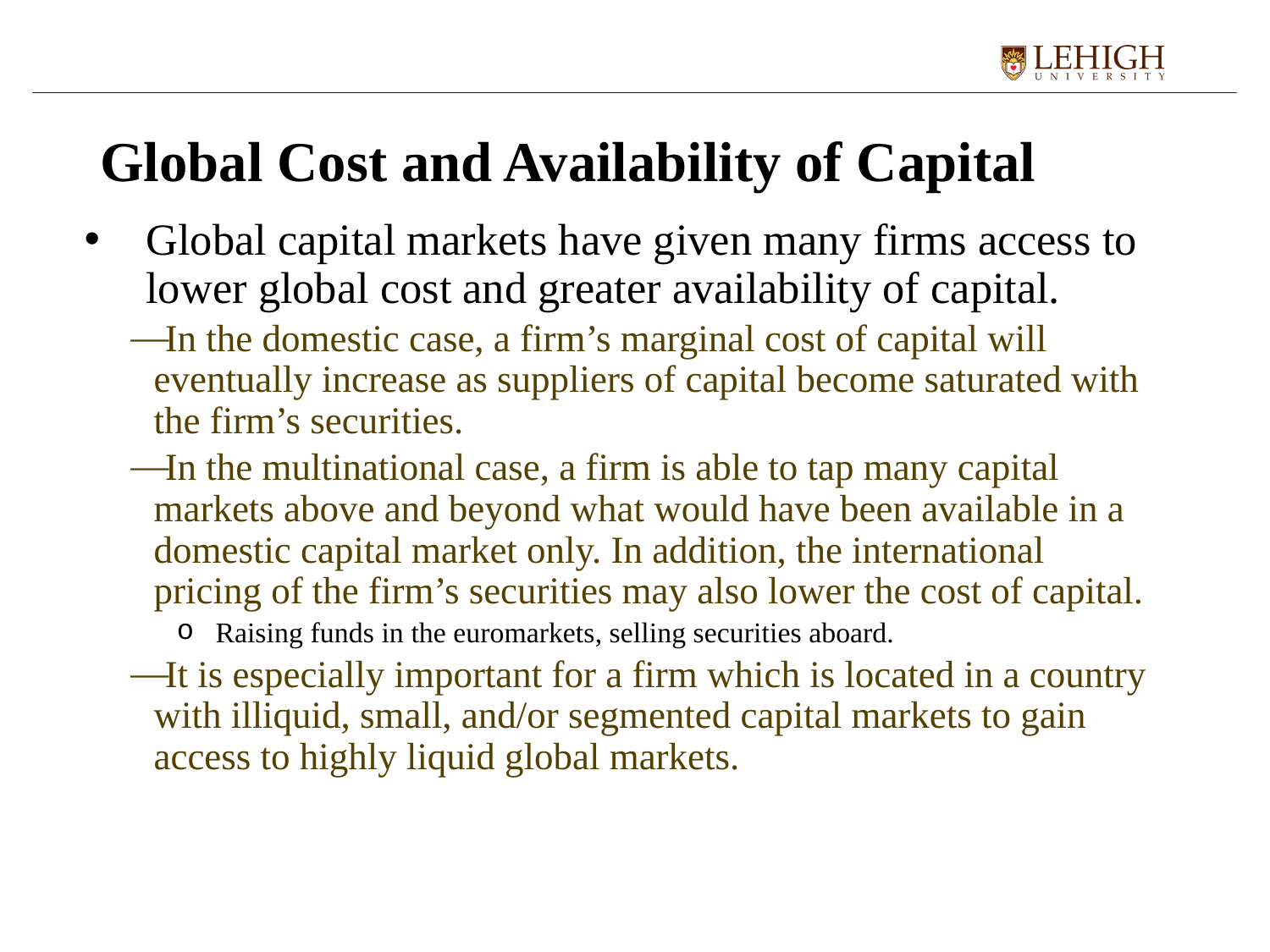

# Global Cost and Availability of Capital
Global capital markets have given many firms access to lower global cost and greater availability of capital.
In the domestic case, a firm’s marginal cost of capital will eventually increase as suppliers of capital become saturated with the firm’s securities.
In the multinational case, a firm is able to tap many capital markets above and beyond what would have been available in a domestic capital market only. In addition, the international pricing of the firm’s securities may also lower the cost of capital.
Raising funds in the euromarkets, selling securities aboard.
It is especially important for a firm which is located in a country with illiquid, small, and/or segmented capital markets to gain access to highly liquid global markets.